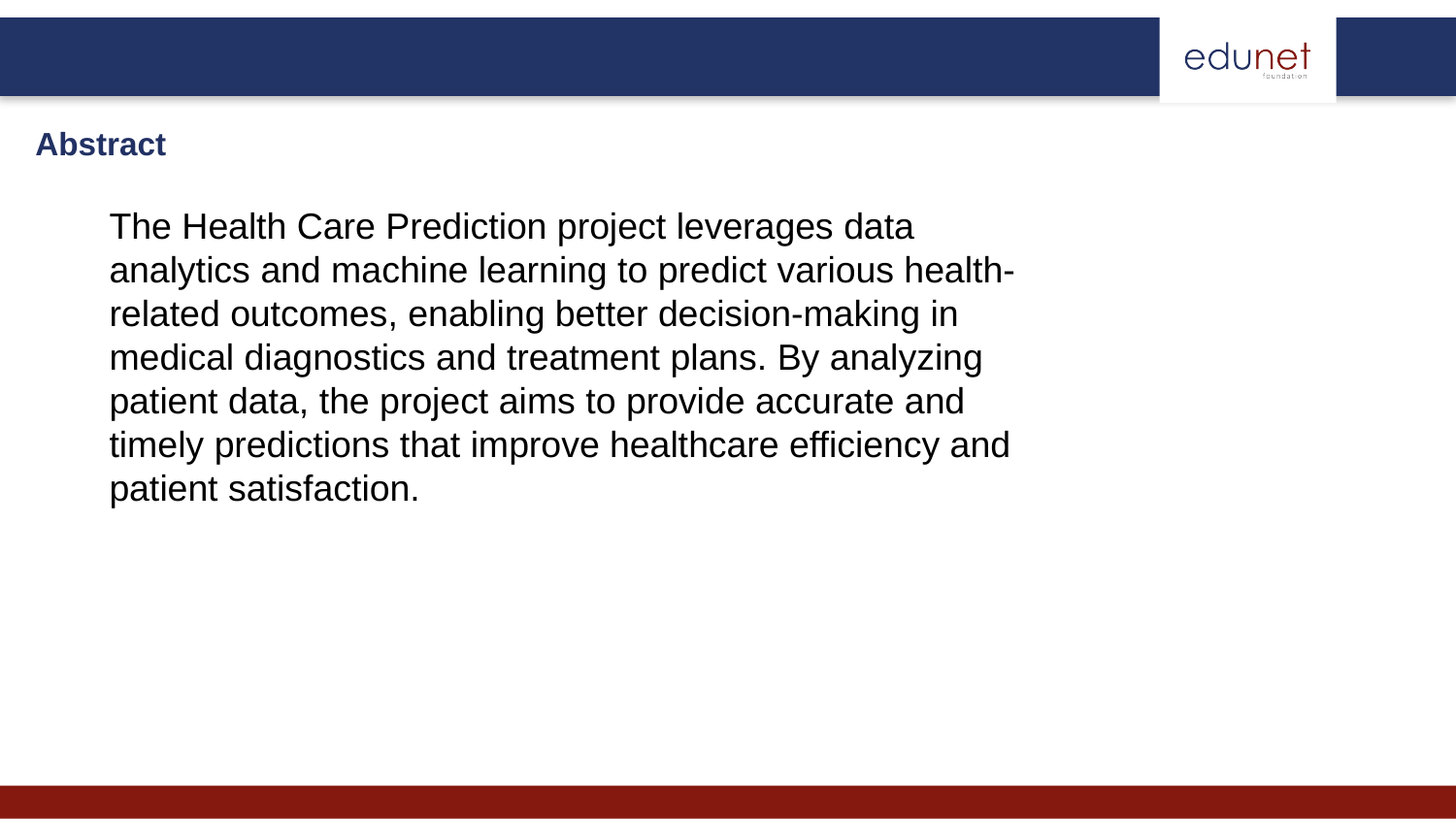

# Abstract
The Health Care Prediction project leverages data analytics and machine learning to predict various health-related outcomes, enabling better decision-making in medical diagnostics and treatment plans. By analyzing patient data, the project aims to provide accurate and timely predictions that improve healthcare efficiency and patient satisfaction.